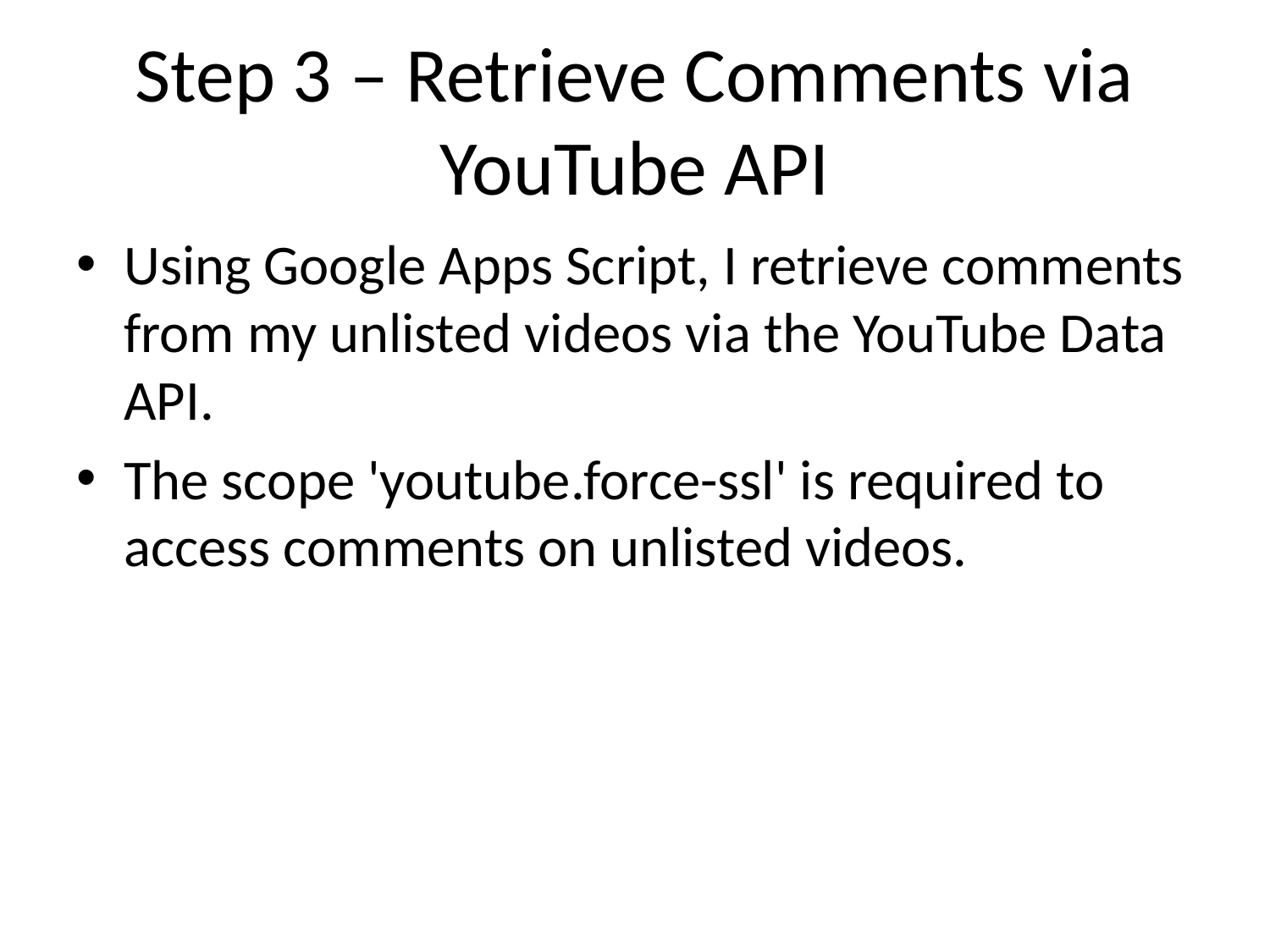

# Step 3 – Retrieve Comments via YouTube API
Using Google Apps Script, I retrieve comments from my unlisted videos via the YouTube Data API.
The scope 'youtube.force-ssl' is required to access comments on unlisted videos.